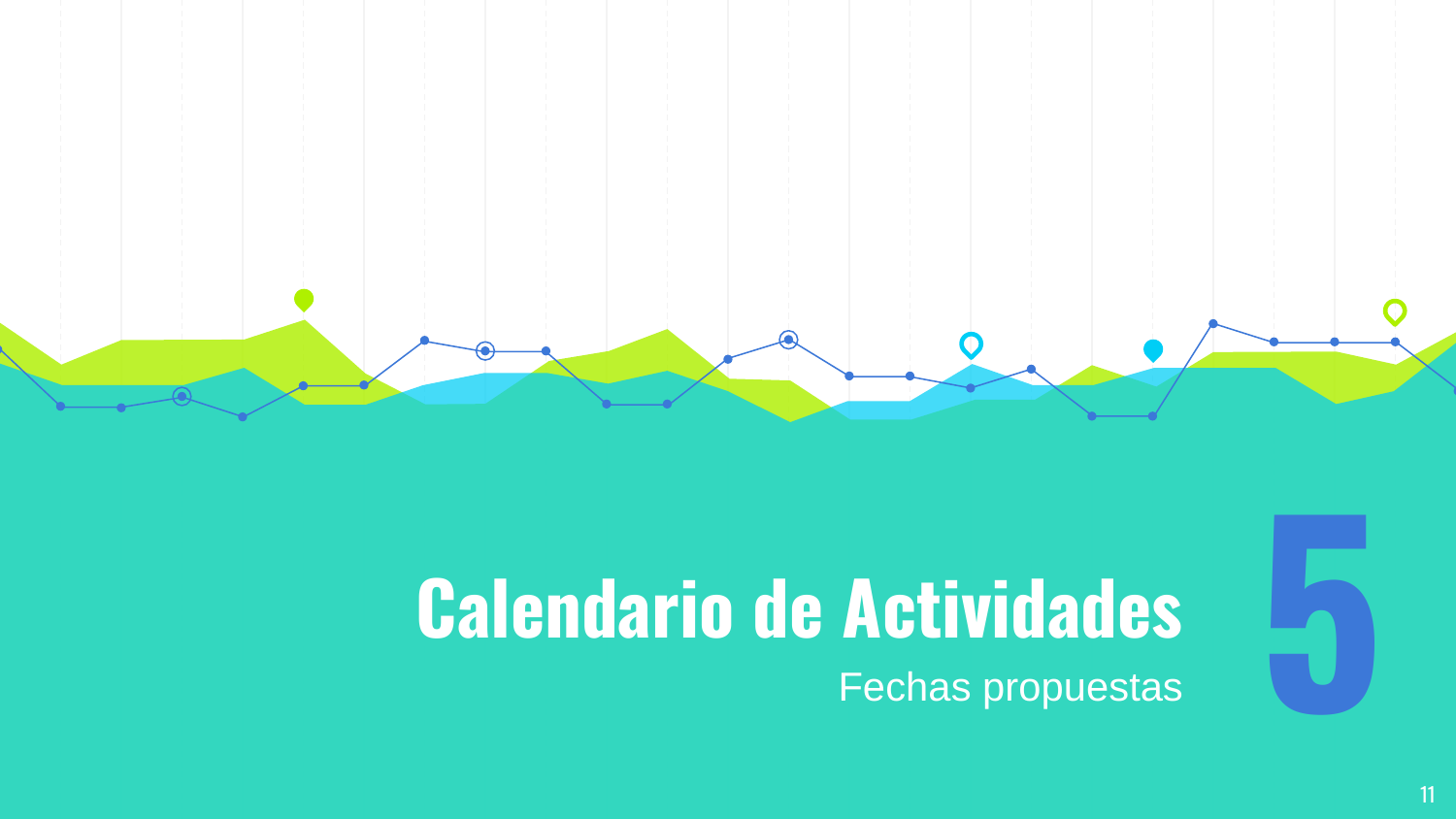

5
# Calendario de Actividades
Fechas propuestas
11